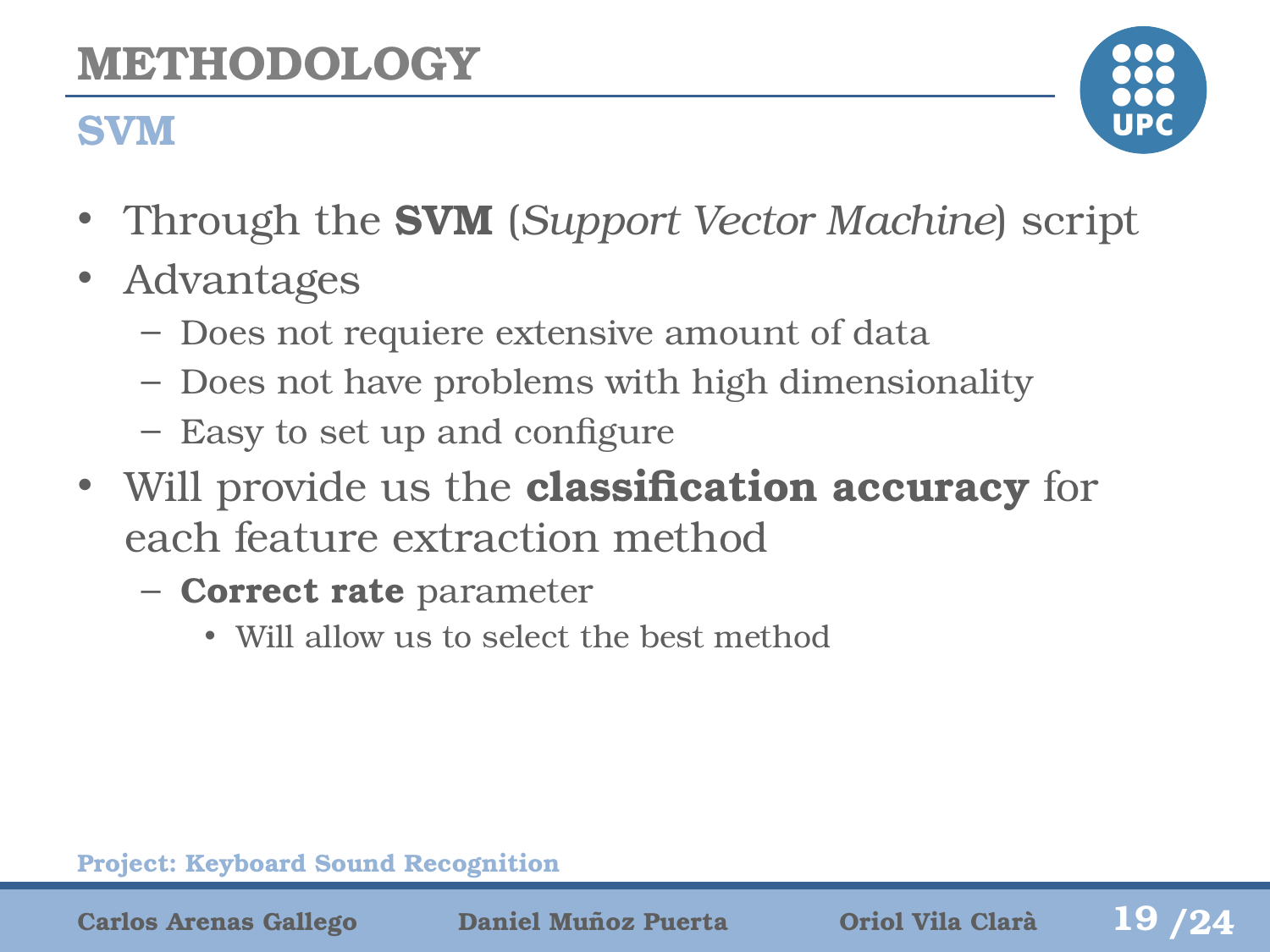

# METHODOLOGY
SVM
Through the SVM (Support Vector Machine) script
Advantages
Does not requiere extensive amount of data
Does not have problems with high dimensionality
Easy to set up and configure
Will provide us the classification accuracy for each feature extraction method
Correct rate parameter
Will allow us to select the best method

19